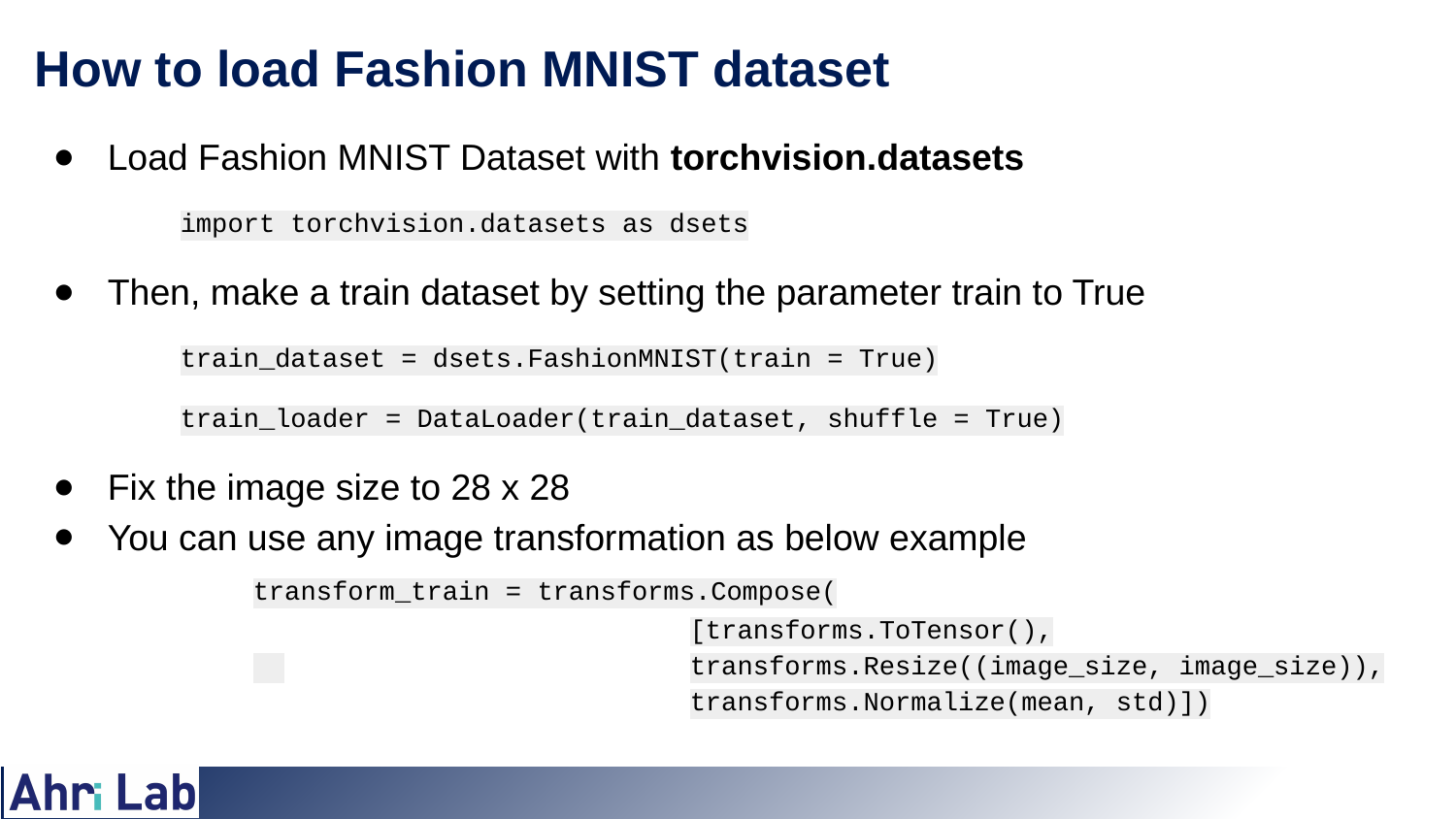

# How to load Fashion MNIST dataset
Load Fashion MNIST Dataset with torchvision.datasets
import torchvision.datasets as dsets
Then, make a train dataset by setting the parameter train to True
train_dataset = dsets.FashionMNIST(train = True)
train_loader = DataLoader(train_dataset, shuffle = True)
Fix the image size to 28 x 28
You can use any image transformation as below example
	transform_train = transforms.Compose(
				[transforms.ToTensor(),
	  			transforms.Resize((image_size, image_size)),
				transforms.Normalize(mean, std)])